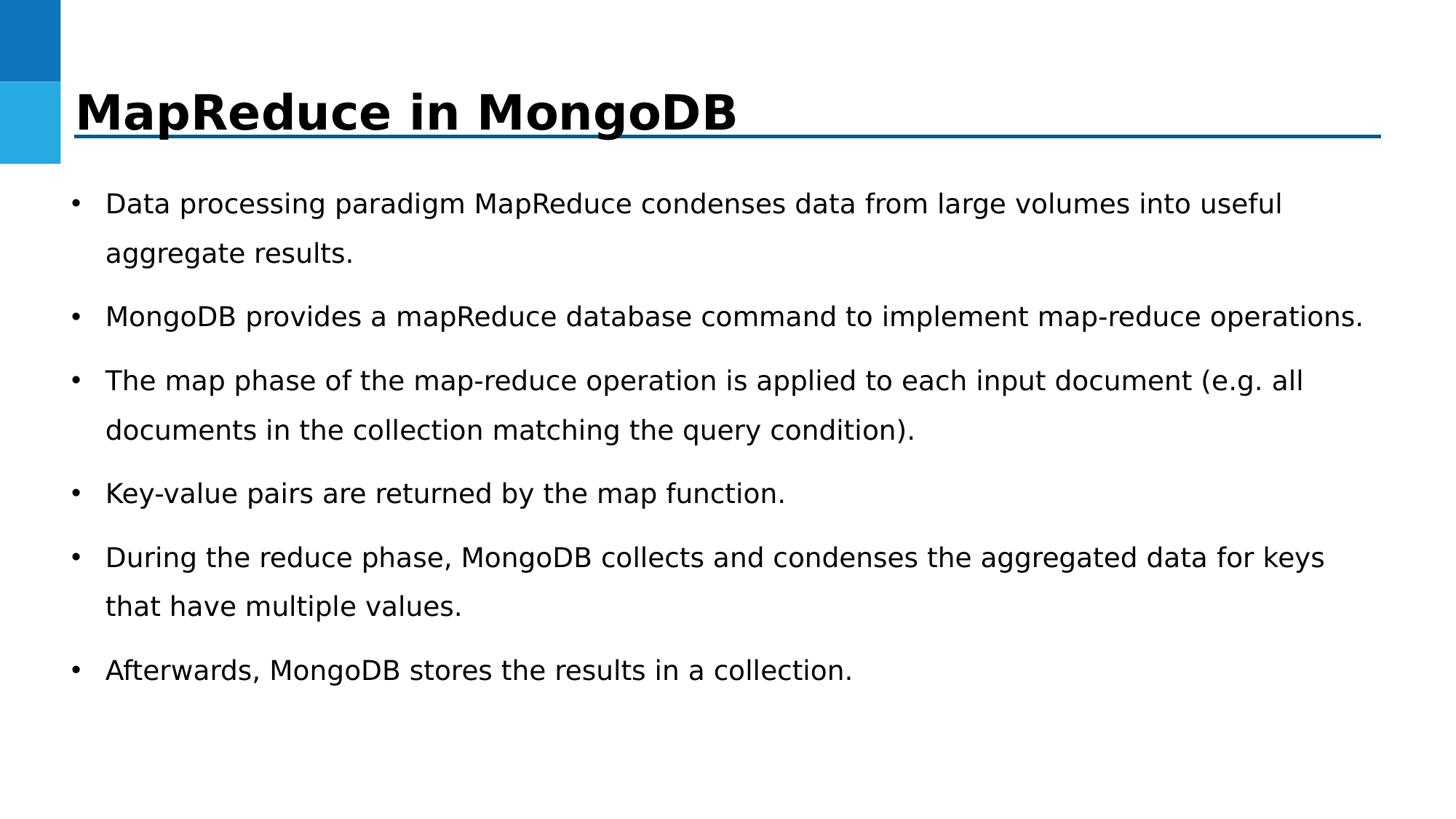

MapReduce in MongoDB
Data processing paradigm MapReduce condenses data from large volumes into useful aggregate results.
MongoDB provides a mapReduce database command to implement map-reduce operations.
The map phase of the map-reduce operation is applied to each input document (e.g. all documents in the collection matching the query condition).
Key-value pairs are returned by the map function.
During the reduce phase, MongoDB collects and condenses the aggregated data for keys that have multiple values.
Afterwards, MongoDB stores the results in a collection.
DO NOT WRITE ANYTHING
HERE. LEAVE THIS SPACE FOR
 WEBCAM